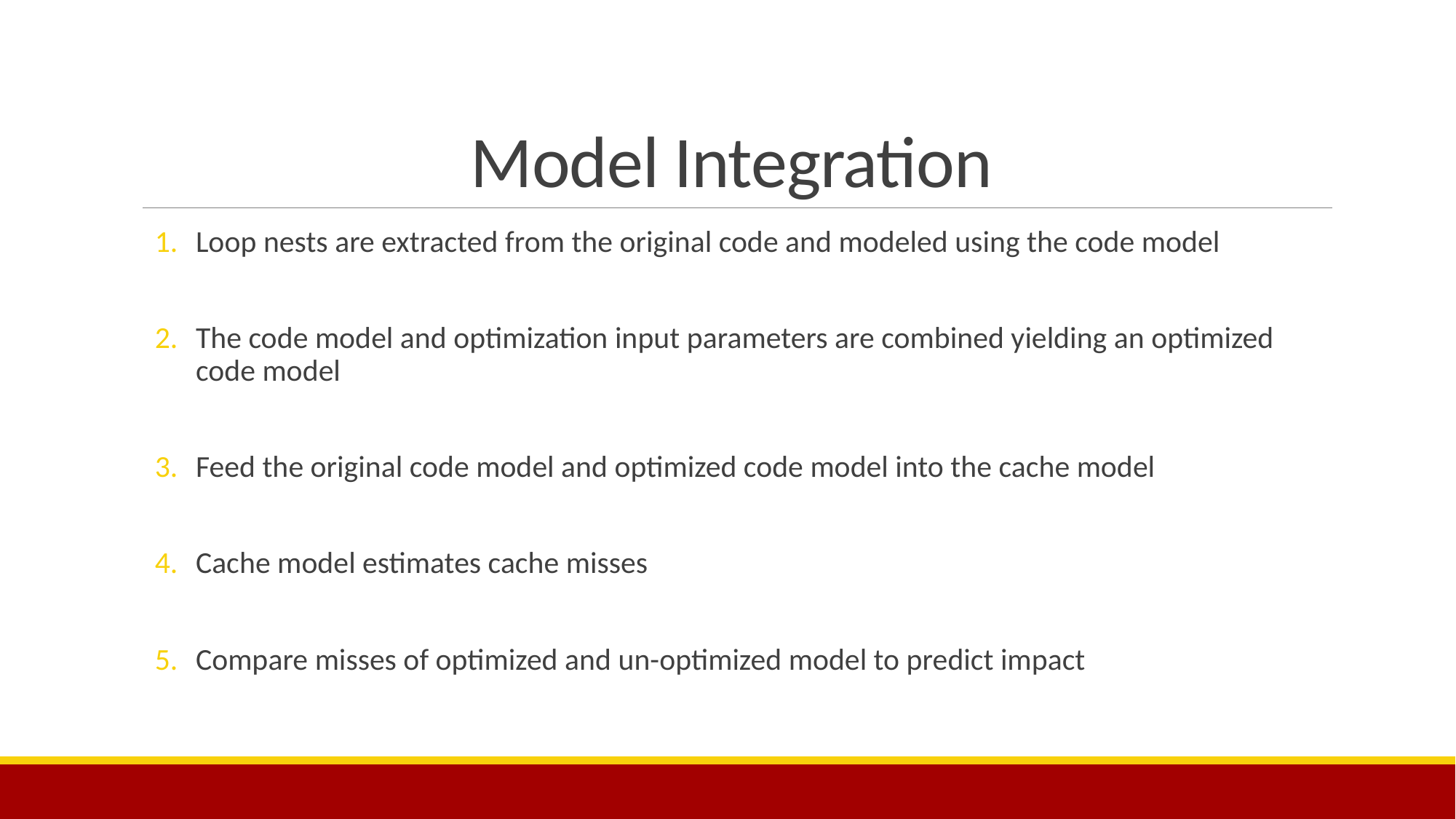

# Model Integration
Loop nests are extracted from the original code and modeled using the code model

The code model and optimization input parameters are combined yielding an optimized code model

Feed the original code model and optimized code model into the cache model

Cache model estimates cache misses

Compare misses of optimized and un-optimized model to predict impact